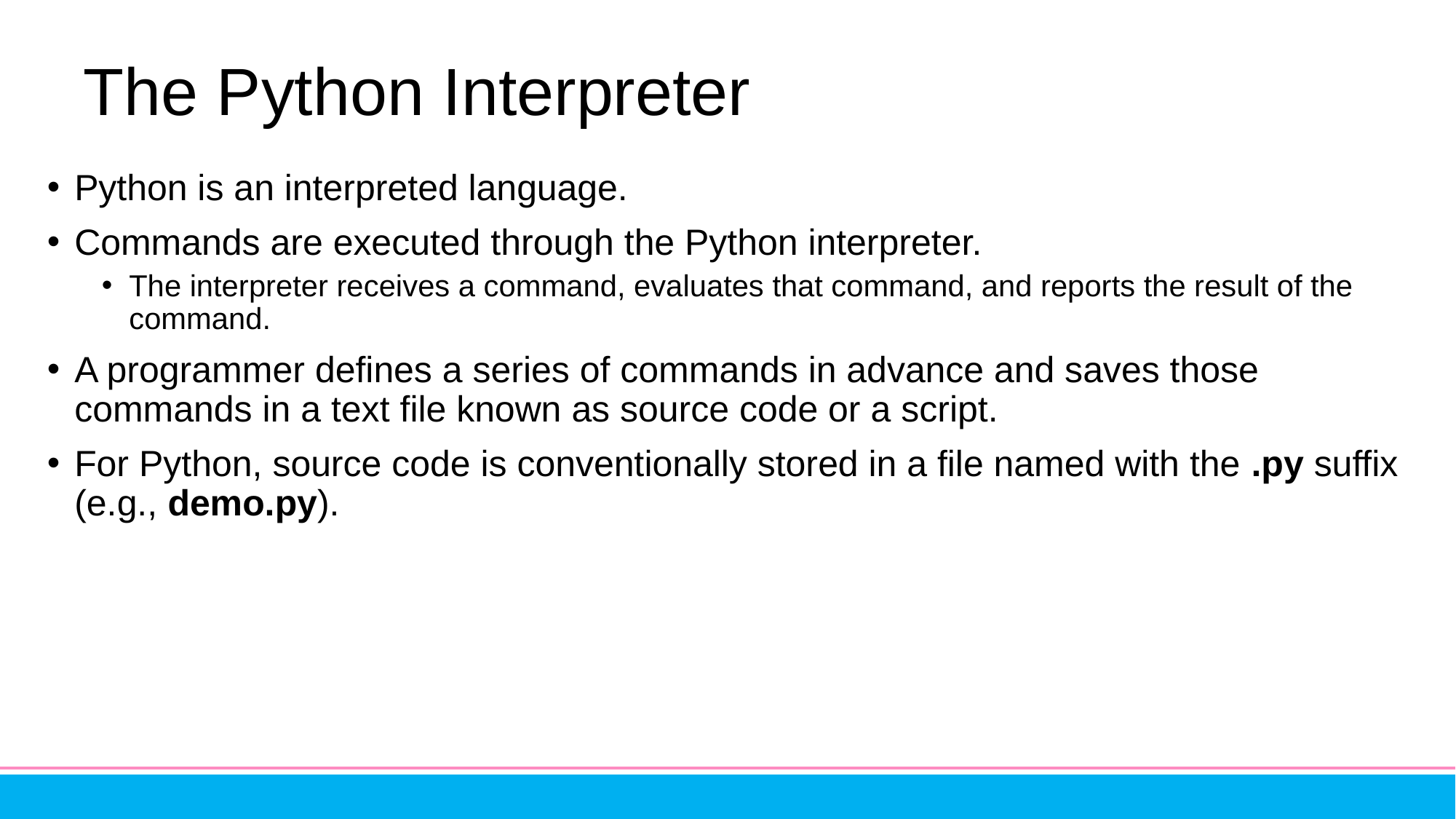

# The Python Interpreter
Python is an interpreted language.
Commands are executed through the Python interpreter.
The interpreter receives a command, evaluates that command, and reports the result of the command.
A programmer defines a series of commands in advance and saves those commands in a text file known as source code or a script.
For Python, source code is conventionally stored in a file named with the .py suffix (e.g., demo.py).